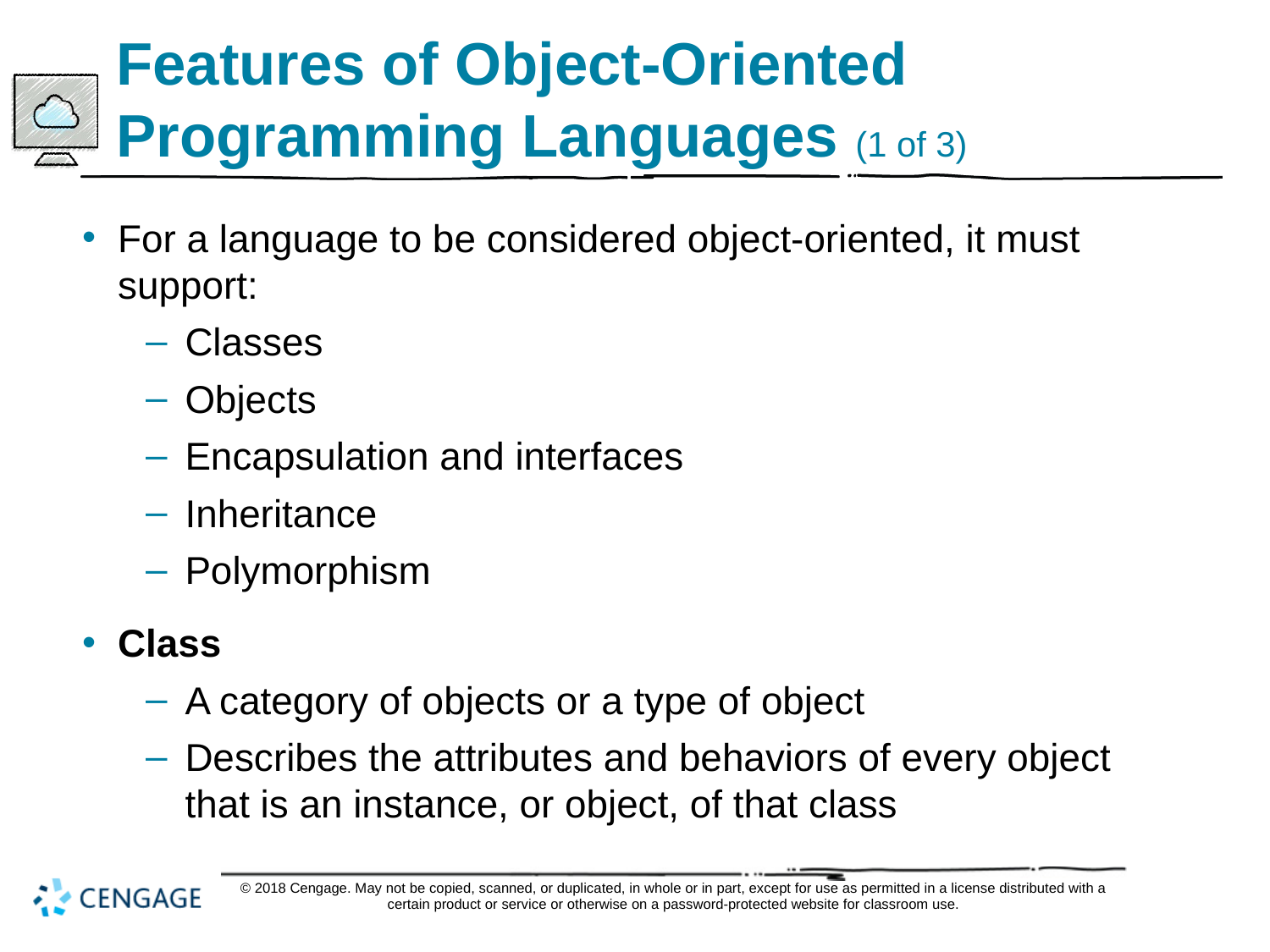

# Features of Object-Oriented Programming Languages (1 of 3)
For a language to be considered object-oriented, it must support:
Classes
Objects
Encapsulation and interfaces
Inheritance
Polymorphism
Class
A category of objects or a type of object
Describes the attributes and behaviors of every object that is an instance, or object, of that class
© 2018 Cengage. May not be copied, scanned, or duplicated, in whole or in part, except for use as permitted in a license distributed with a certain product or service or otherwise on a password-protected website for classroom use.